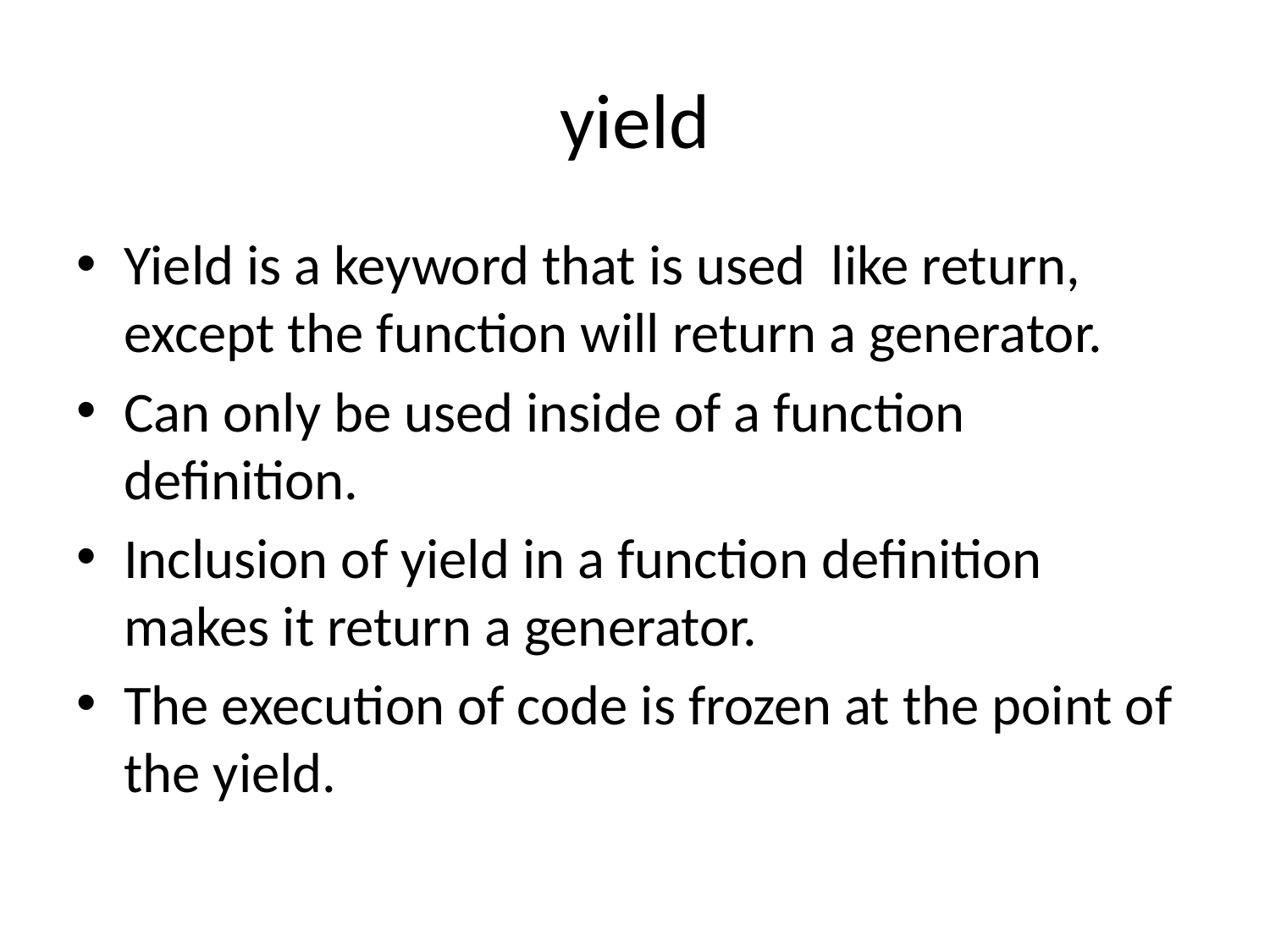

# yield
Yield is a keyword that is used  like return, except the function will return a generator.
Can only be used inside of a function definition.
Inclusion of yield in a function definition makes it return a generator.
The execution of code is frozen at the point of the yield.